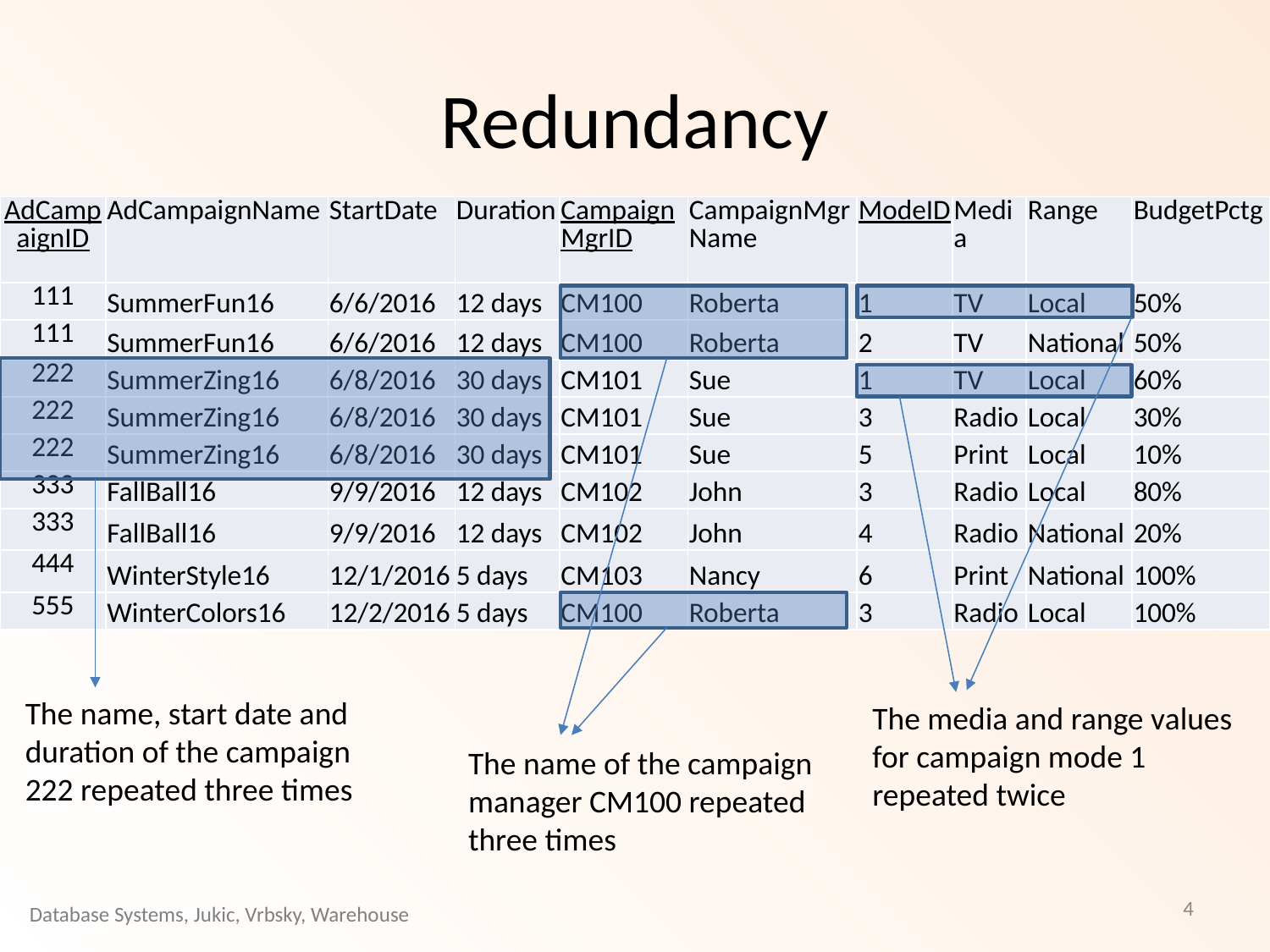

Redundancy
| AdCampaignID | AdCampaignName | StartDate | Duration | CampaignMgrID | CampaignMgrName | ModeID | Media | Range | BudgetPctg |
| --- | --- | --- | --- | --- | --- | --- | --- | --- | --- |
| 111 | SummerFun16 | 6/6/2016 | 12 days | CM100 | Roberta | 1 | TV | Local | 50% |
| 111 | SummerFun16 | 6/6/2016 | 12 days | CM100 | Roberta | 2 | TV | National | 50% |
| 222 | SummerZing16 | 6/8/2016 | 30 days | CM101 | Sue | 1 | TV | Local | 60% |
| 222 | SummerZing16 | 6/8/2016 | 30 days | CM101 | Sue | 3 | Radio | Local | 30% |
| 222 | SummerZing16 | 6/8/2016 | 30 days | CM101 | Sue | 5 | Print | Local | 10% |
| 333 | FallBall16 | 9/9/2016 | 12 days | CM102 | John | 3 | Radio | Local | 80% |
| 333 | FallBall16 | 9/9/2016 | 12 days | CM102 | John | 4 | Radio | National | 20% |
| 444 | WinterStyle16 | 12/1/2016 | 5 days | CM103 | Nancy | 6 | Print | National | 100% |
| 555 | WinterColors16 | 12/2/2016 | 5 days | CM100 | Roberta | 3 | Radio | Local | 100% |

The name, start date and
duration of the campaign
222 repeated three times
The media and range values
for campaign mode 1 repeated twice
The name of the campaign
manager CM100 repeated
three times
4
Database Systems, Jukic, Vrbsky, Warehouse